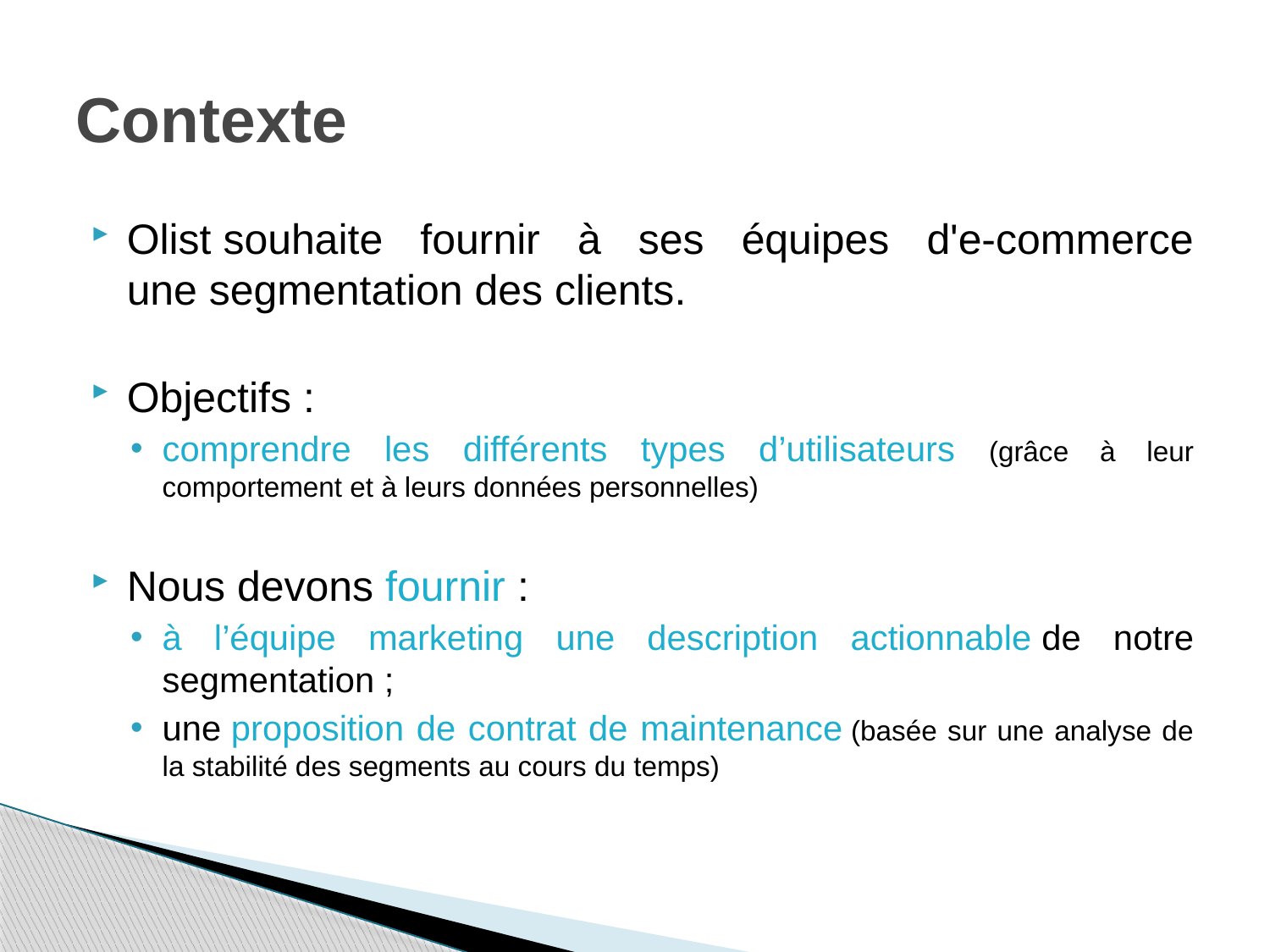

# Contexte
Olist souhaite fournir à ses équipes d'e-commerce une segmentation des clients.

Objectifs :
comprendre les différents types d’utilisateurs (grâce à leur comportement et à leurs données personnelles)

Nous devons fournir :
à l’équipe marketing une description actionnable de notre segmentation ;
une proposition de contrat de maintenance (basée sur une analyse de la stabilité des segments au cours du temps)